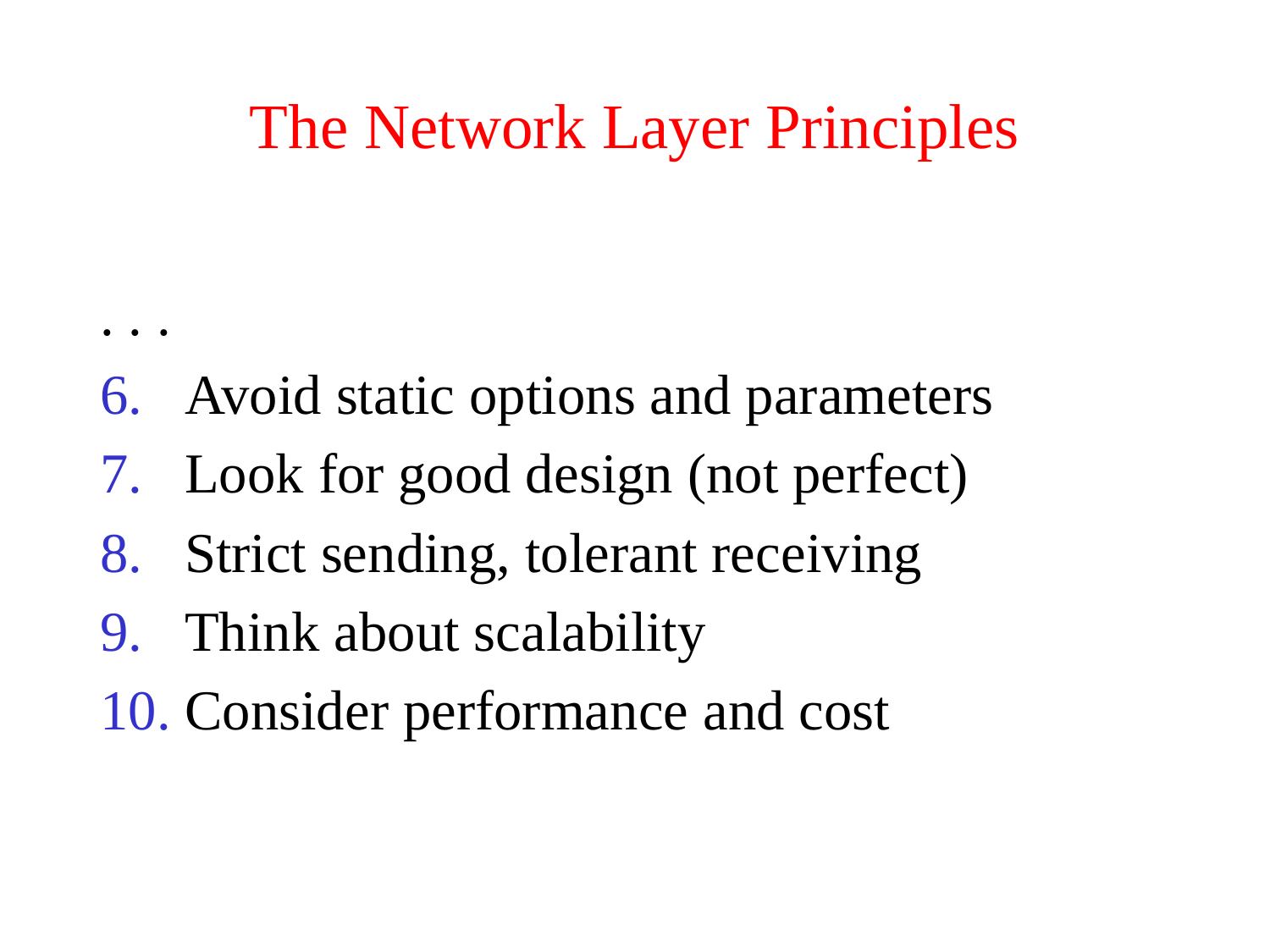

# The Network Layer Principles
. . .
Avoid static options and parameters
Look for good design (not perfect)
Strict sending, tolerant receiving
Think about scalability
Consider performance and cost